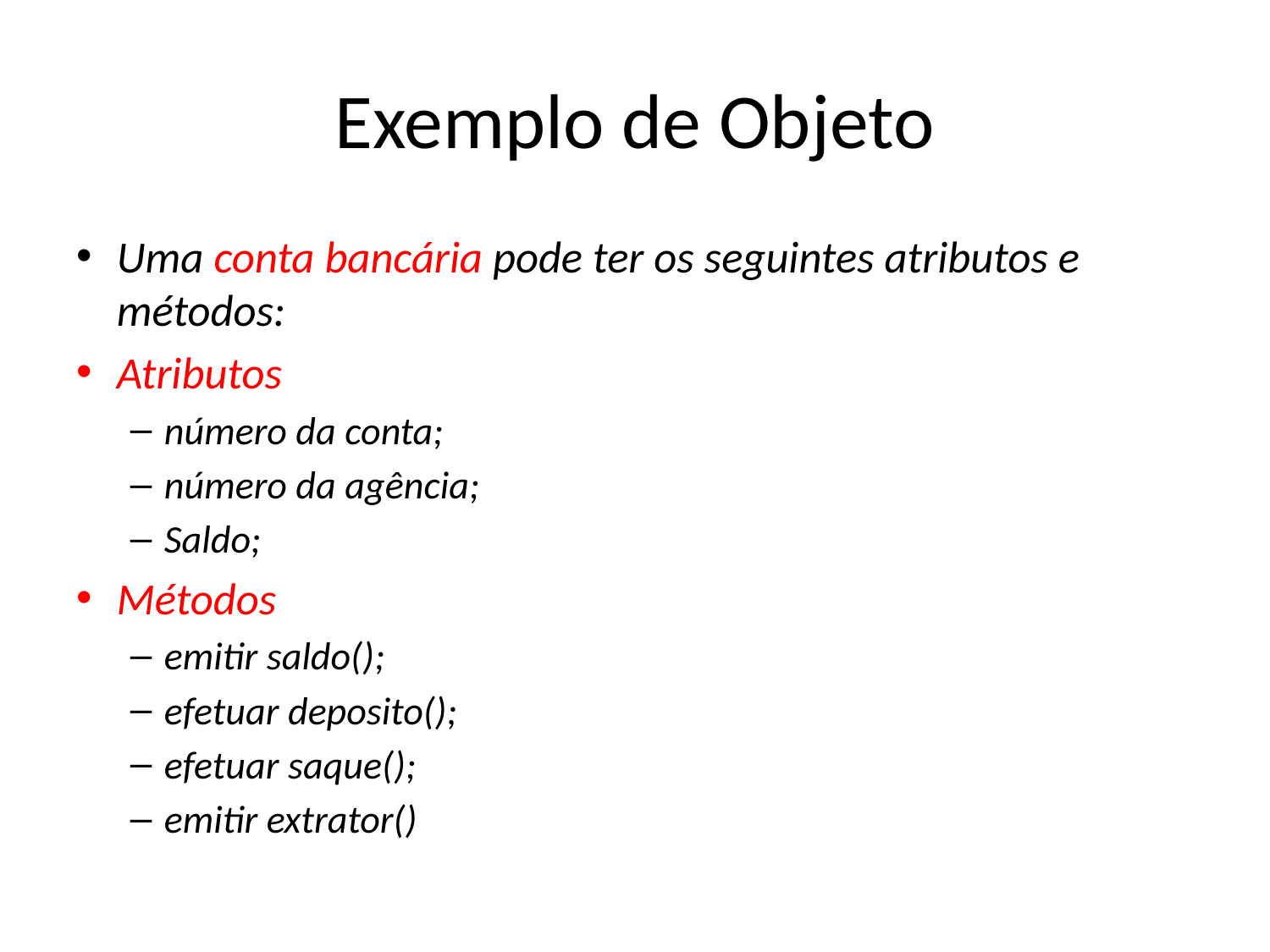

# Exemplo de Objeto
Uma conta bancária pode ter os seguintes atributos e métodos:
Atributos
número da conta;
número da agência;
Saldo;
Métodos
emitir saldo();
efetuar deposito();
efetuar saque();
emitir extrator()